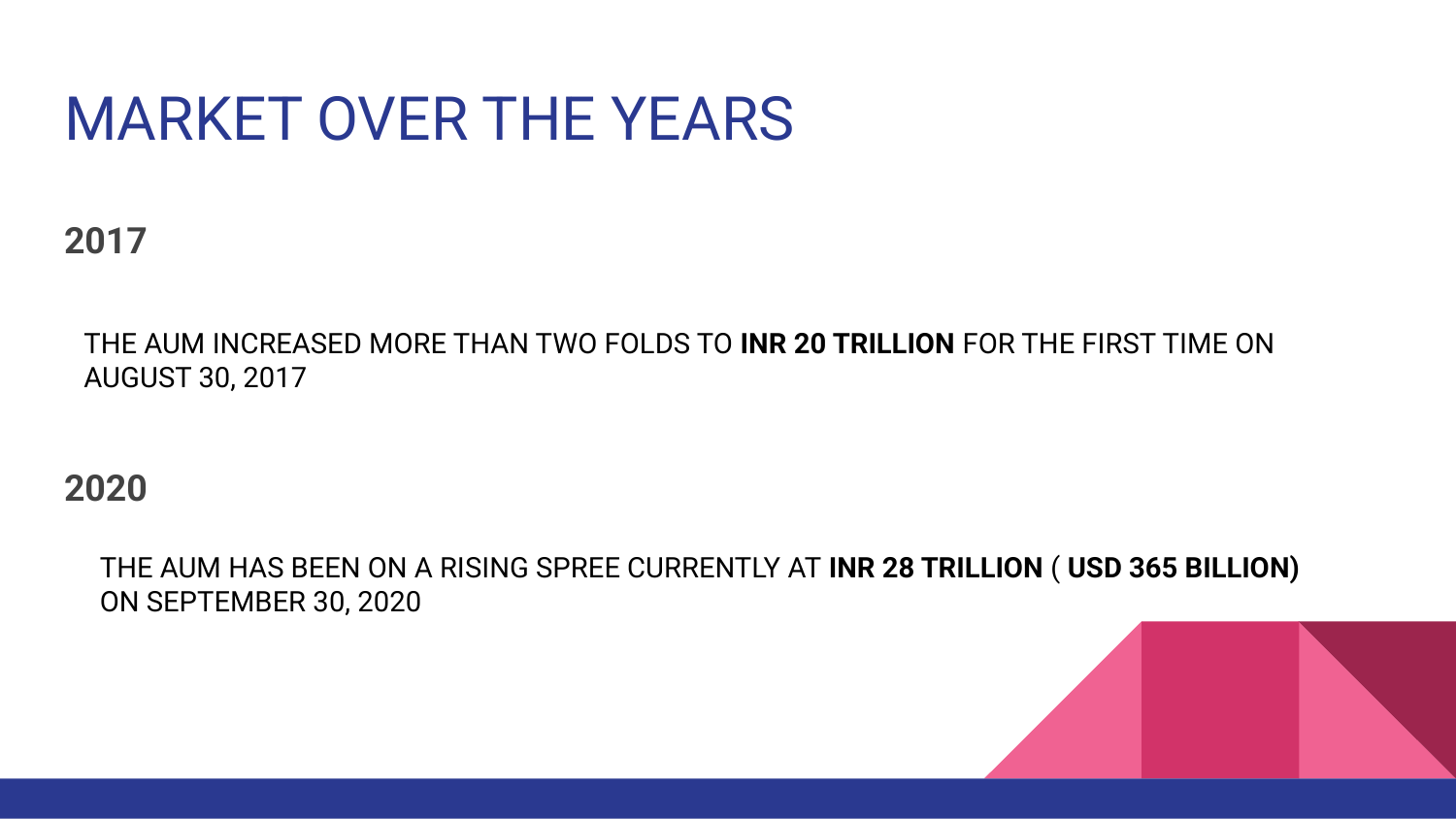

# MARKET OVER THE YEARS

2017

2020

THE AUM INCREASED MORE THAN TWO FOLDS TO INR 20 TRILLION FOR THE FIRST TIME ON AUGUST 30, 2017
THE AUM HAS BEEN ON A RISING SPREE CURRENTLY AT INR 28 TRILLION ( USD 365 BILLION) ON SEPTEMBER 30, 2020